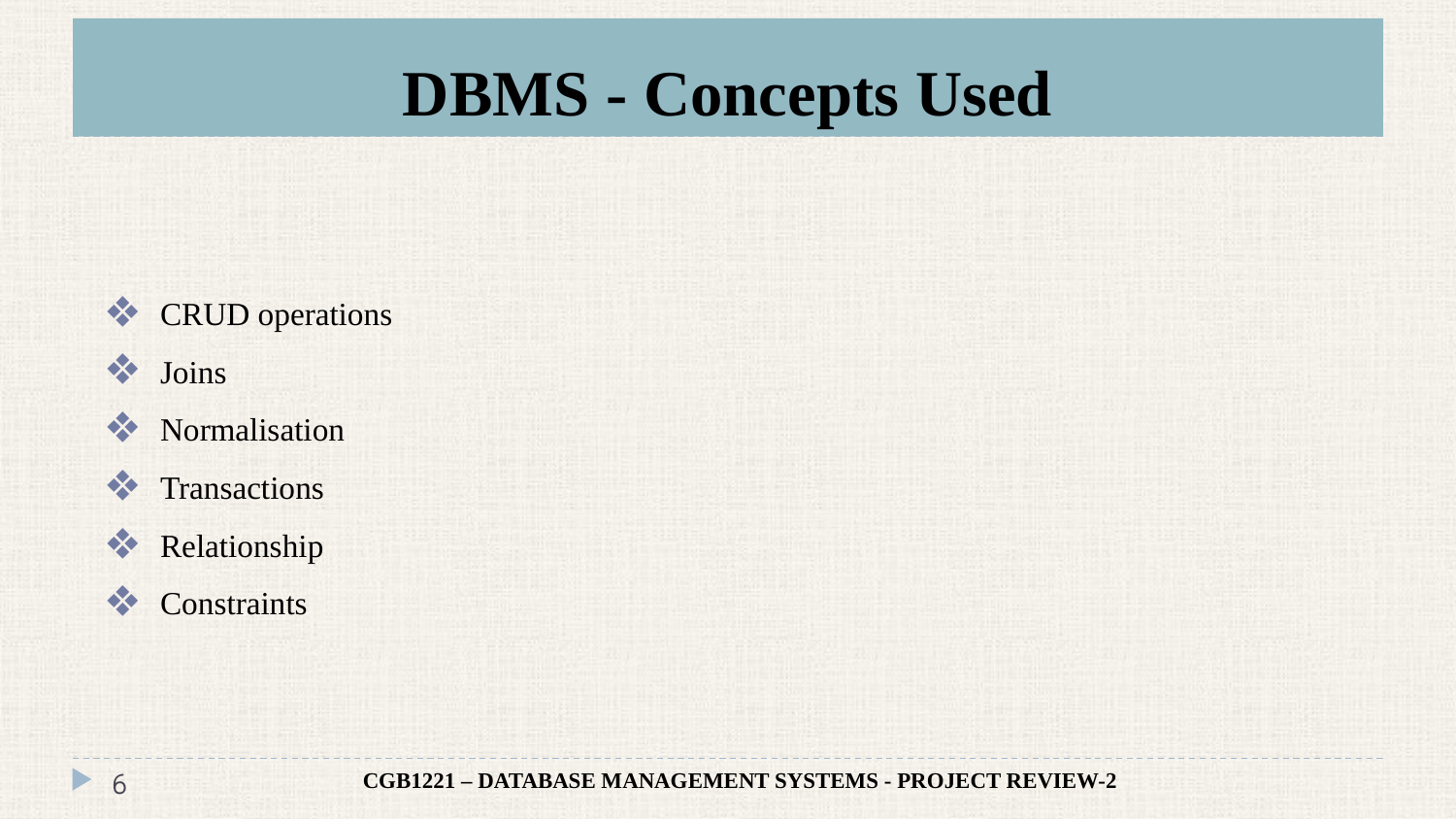

# DBMS - Concepts Used
CRUD operations
Joins
Normalisation
Transactions
Relationship
Constraints
6
CGB1221 – DATABASE MANAGEMENT SYSTEMS - PROJECT REVIEW-2